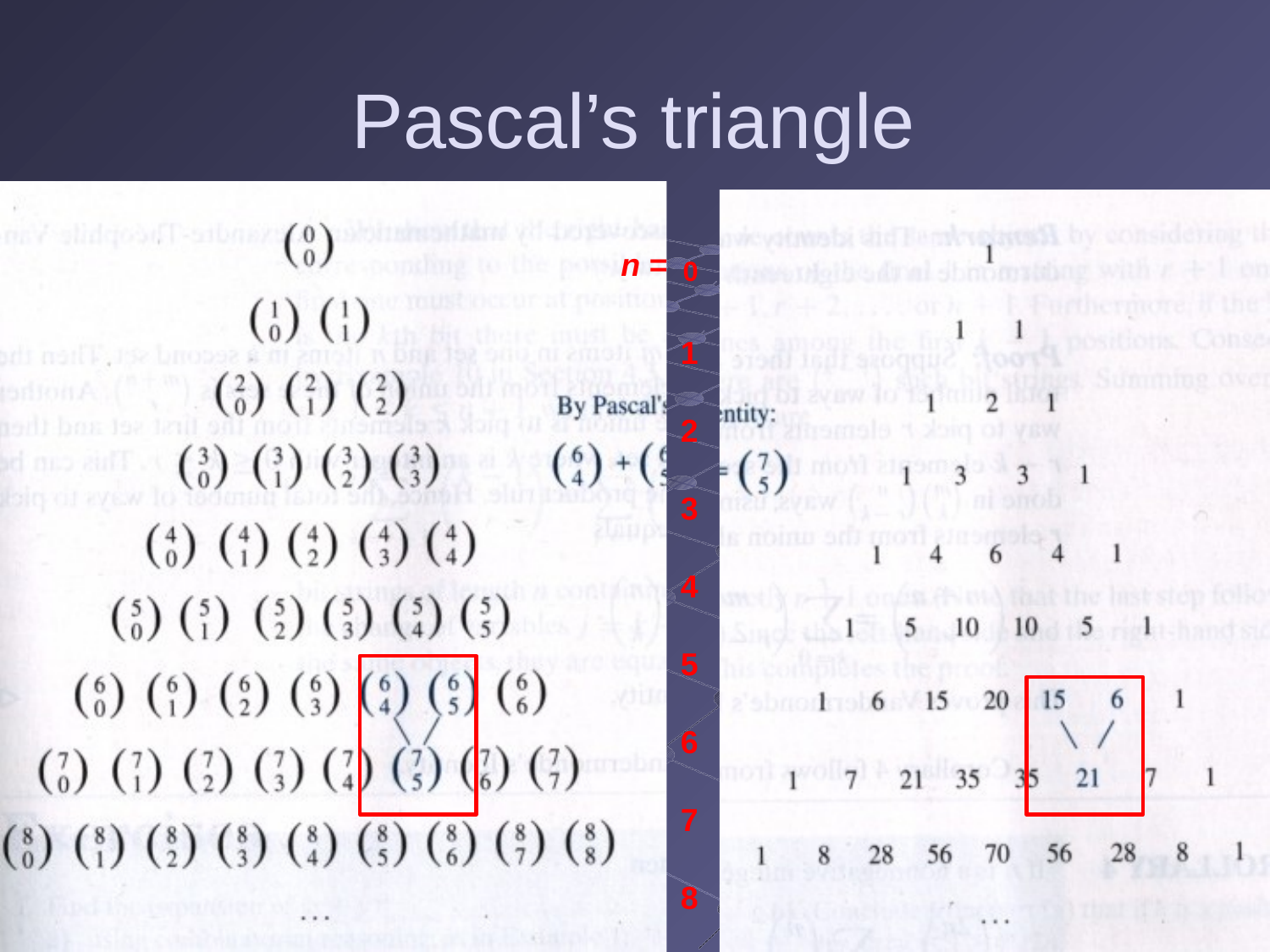

# Pascal’s triangle

n = 0

1

2

3

4

5

6

7

8

1111